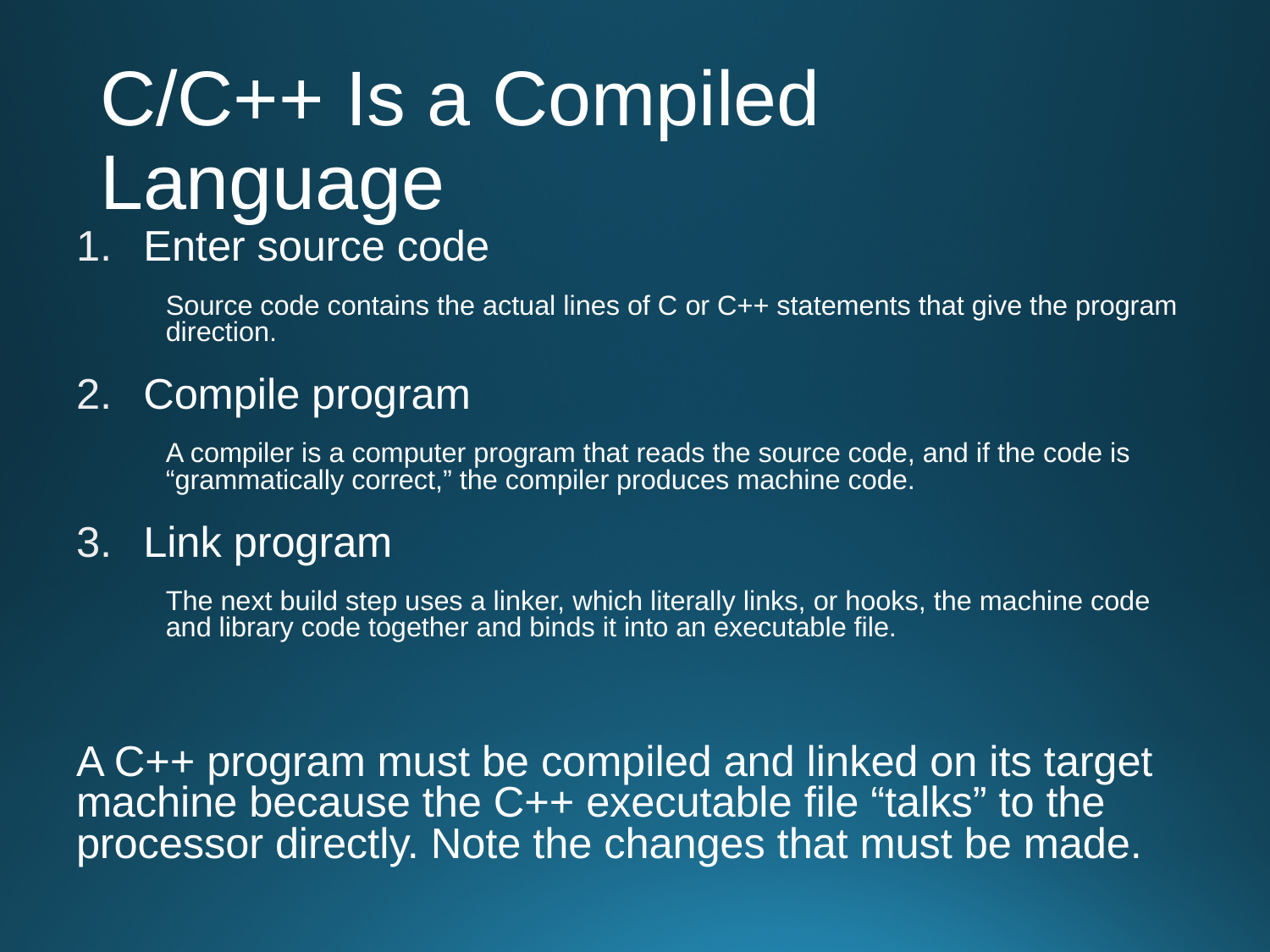

# C/C++ Is a Compiled Language
Enter source code
Source code contains the actual lines of C or C++ statements that give the program direction.
Compile program
A compiler is a computer program that reads the source code, and if the code is “grammatically correct,” the compiler produces machine code.
Link program
The next build step uses a linker, which literally links, or hooks, the machine code and library code together and binds it into an executable file.

A C++ program must be compiled and linked on its target machine because the C++ executable file “talks” to the processor directly. Note the changes that must be made.